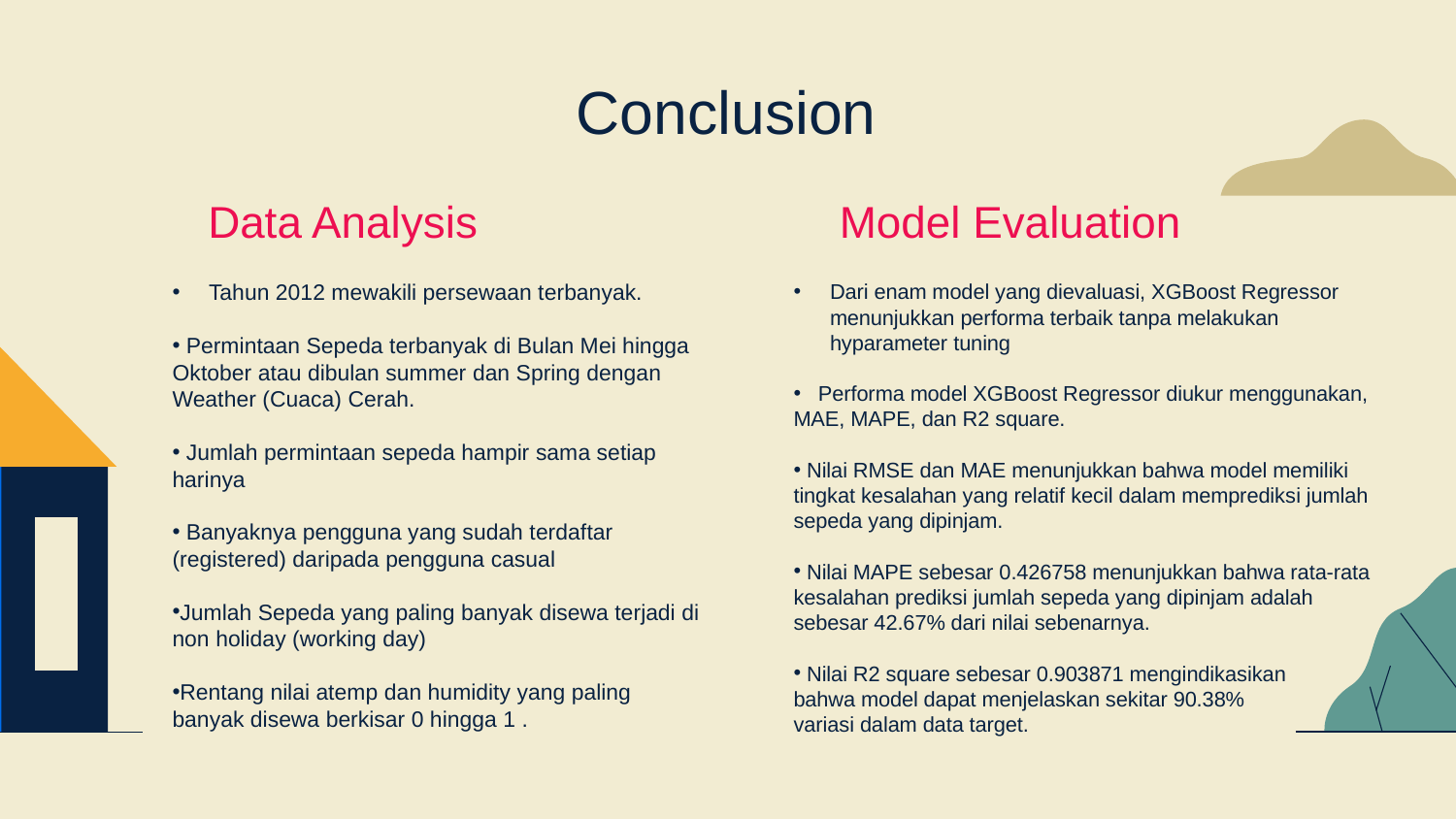

# Conclusion
Data Analysis
Model Evaluation
Tahun 2012 mewakili persewaan terbanyak.

 Permintaan Sepeda terbanyak di Bulan Mei hingga Oktober atau dibulan summer dan Spring dengan Weather (Cuaca) Cerah.

 Jumlah permintaan sepeda hampir sama setiap harinya

 Banyaknya pengguna yang sudah terdaftar (registered) daripada pengguna casual

Jumlah Sepeda yang paling banyak disewa terjadi di non holiday (working day)

Rentang nilai atemp dan humidity yang paling banyak disewa berkisar 0 hingga 1 .

Dari enam model yang dievaluasi, XGBoost Regressor menunjukkan performa terbaik tanpa melakukan hyparameter tuning

   Performa model XGBoost Regressor diukur menggunakan, MAE, MAPE, dan R2 square.

 Nilai RMSE dan MAE menunjukkan bahwa model memiliki tingkat kesalahan yang relatif kecil dalam memprediksi jumlah sepeda yang dipinjam.

 Nilai MAPE sebesar 0.426758 menunjukkan bahwa rata-rata kesalahan prediksi jumlah sepeda yang dipinjam adalah sebesar 42.67% dari nilai sebenarnya.

 Nilai R2 square sebesar 0.903871 mengindikasikan
bahwa model dapat menjelaskan sekitar 90.38%
variasi dalam data target.